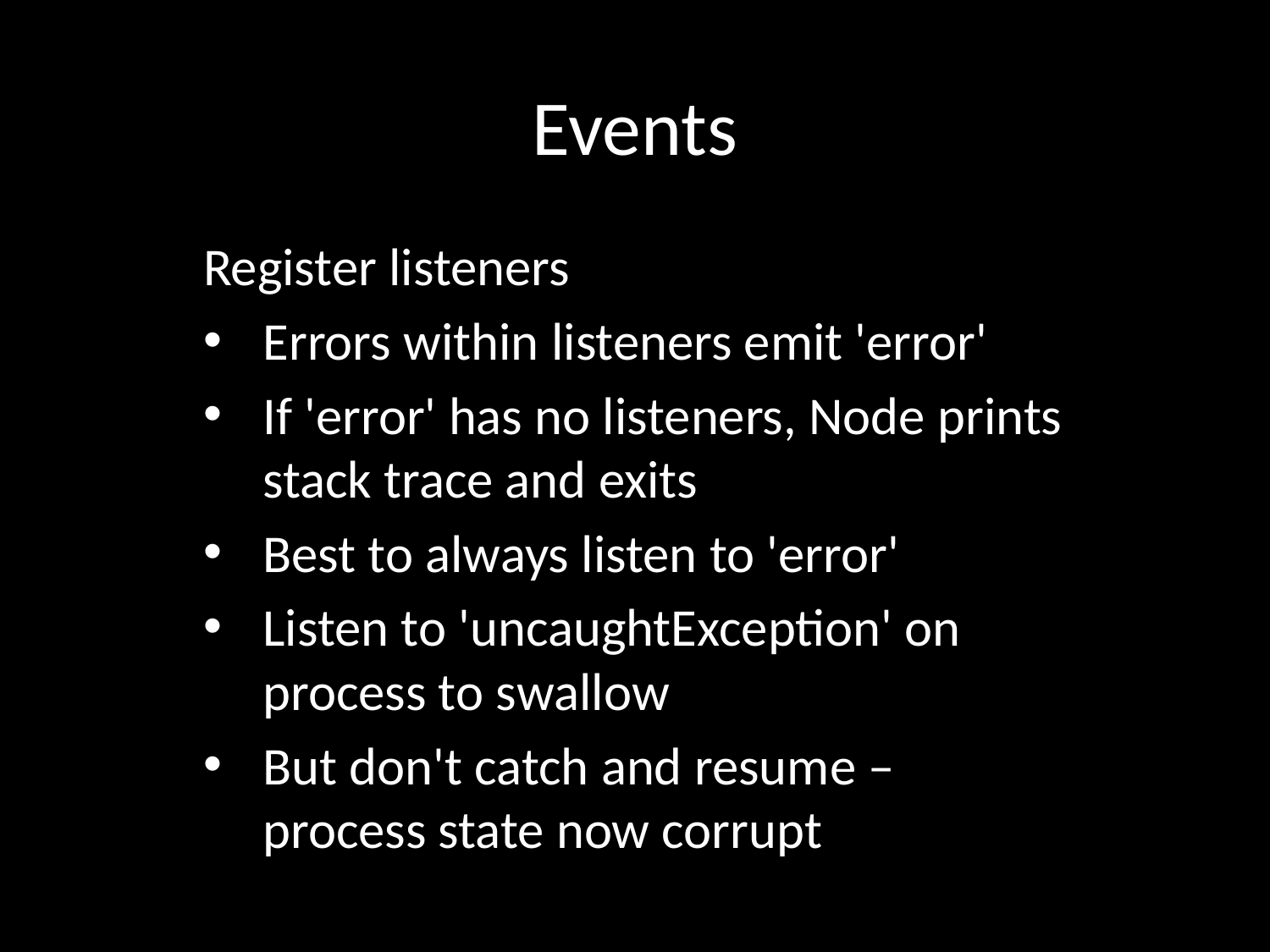

# Events
Register listeners
Errors within listeners emit 'error'
If 'error' has no listeners, Node prints stack trace and exits
Best to always listen to 'error'
Listen to 'uncaughtException' on process to swallow
But don't catch and resume – process state now corrupt